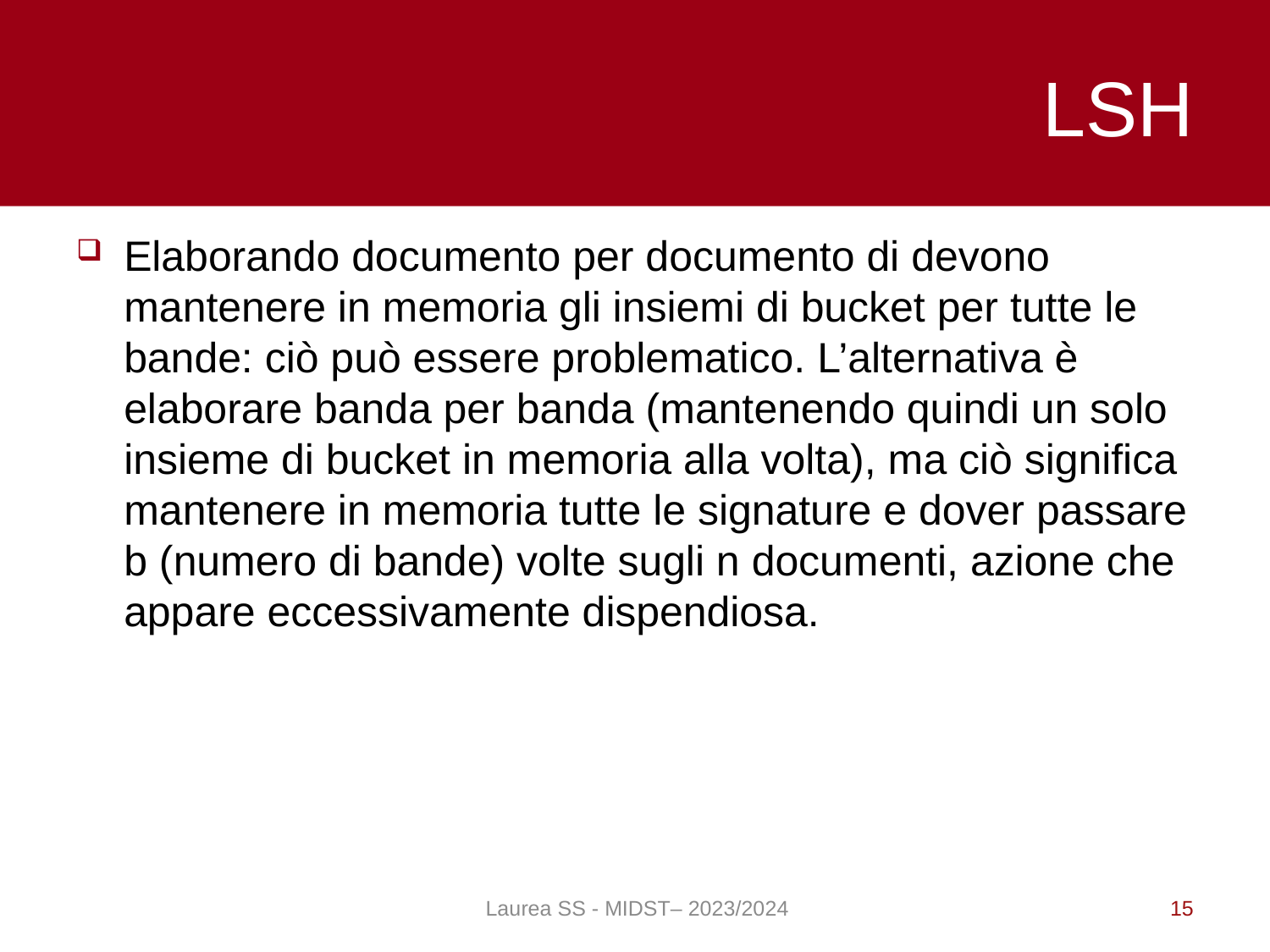

# LSH
Elaborando documento per documento di devono mantenere in memoria gli insiemi di bucket per tutte le bande: ciò può essere problematico. L’alternativa è elaborare banda per banda (mantenendo quindi un solo insieme di bucket in memoria alla volta), ma ciò significa mantenere in memoria tutte le signature e dover passare b (numero di bande) volte sugli n documenti, azione che appare eccessivamente dispendiosa.
Laurea SS - MIDST– 2023/2024
15